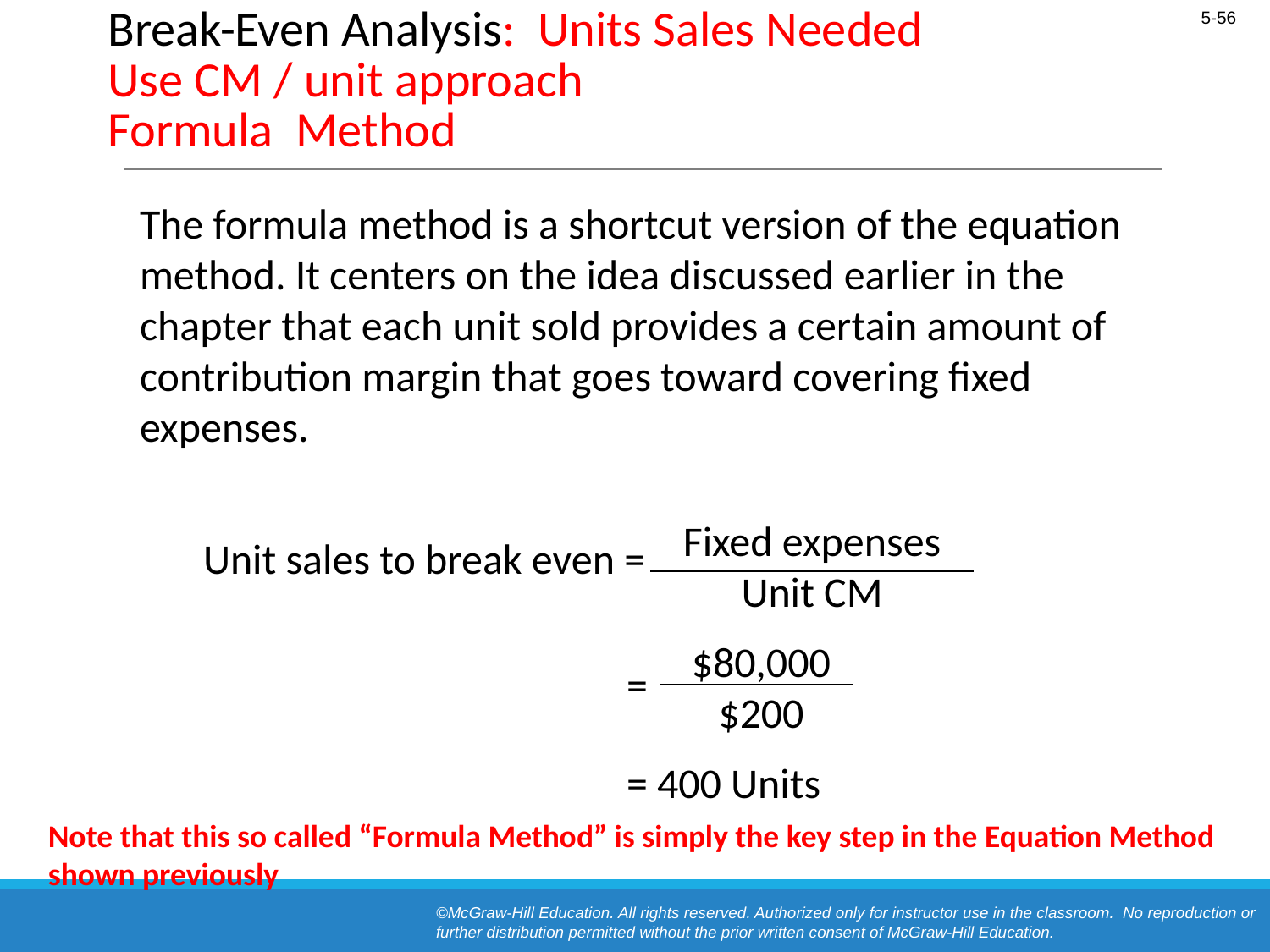

# Break-Even Analysis:  Units Sales Needed Use CM / unit approach Formula  Method
The formula method is a shortcut version of the equation method. It centers on the idea discussed earlier in the chapter that each unit sold provides a certain amount of contribution margin that goes toward covering fixed expenses.
Fixed expenses
Unit CM
Unit sales to break even =
$80,000
$200
=
= 400 Units
Note that this so called “Formula Method” is simply the key step in the Equation Method shown previously